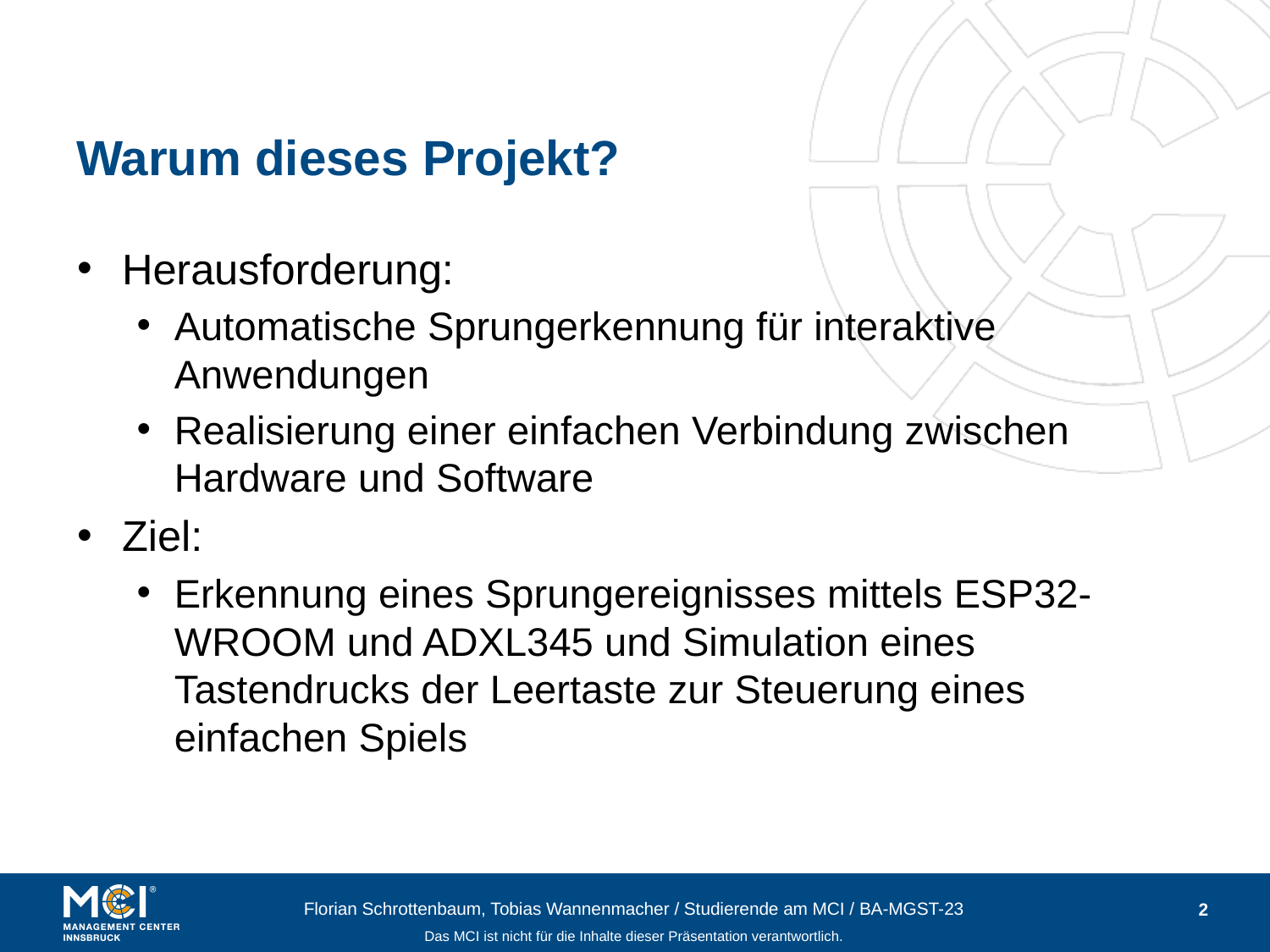

# Warum dieses Projekt?
Herausforderung:
Automatische Sprungerkennung für interaktive Anwendungen
Realisierung einer einfachen Verbindung zwischen Hardware und Software
Ziel:
Erkennung eines Sprungereignisses mittels ESP32-WROOM und ADXL345 und Simulation eines Tastendrucks der Leertaste zur Steuerung eines einfachen Spiels